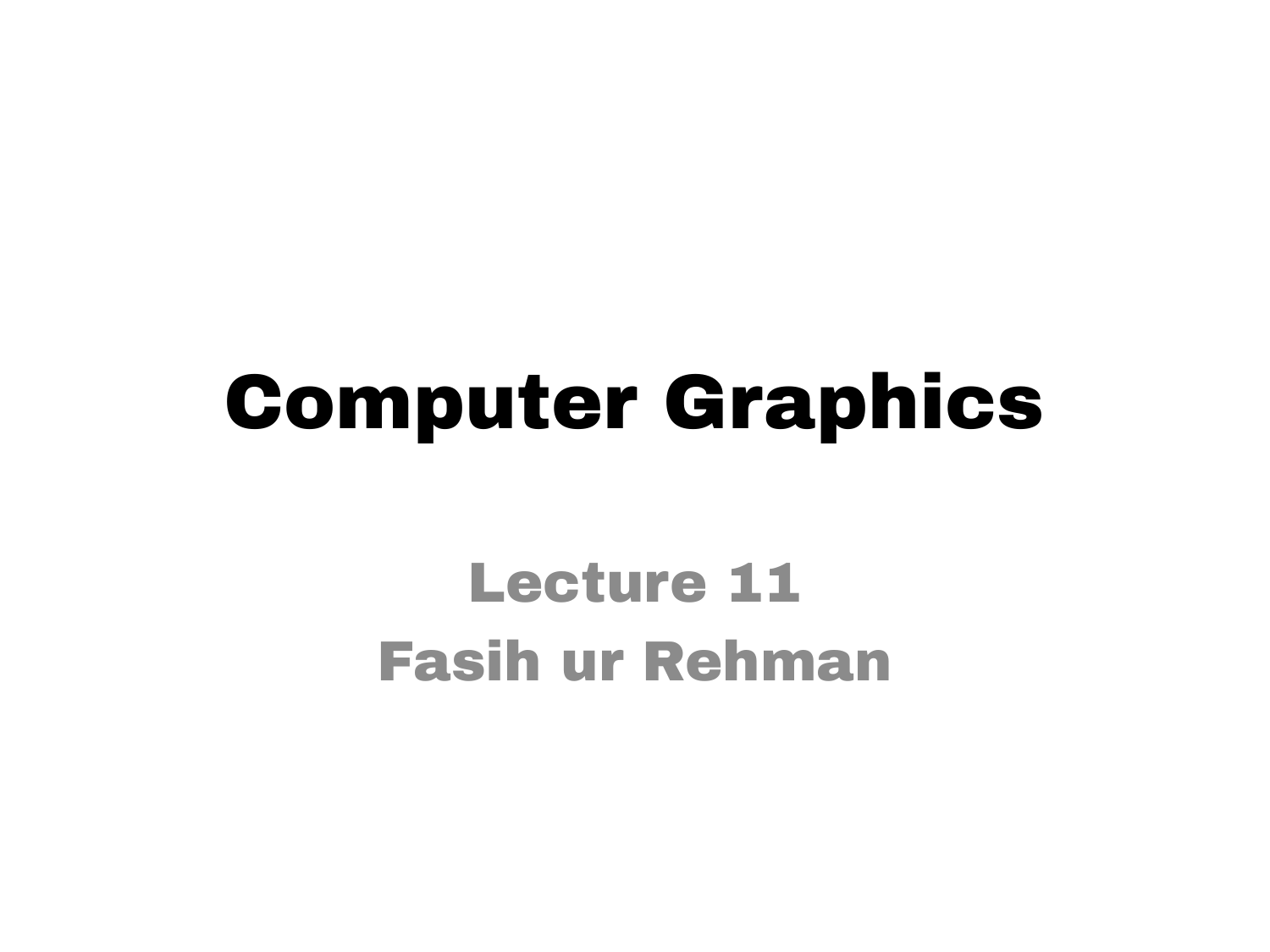

# Computer Graphics
Lecture 11
Fasih ur Rehman